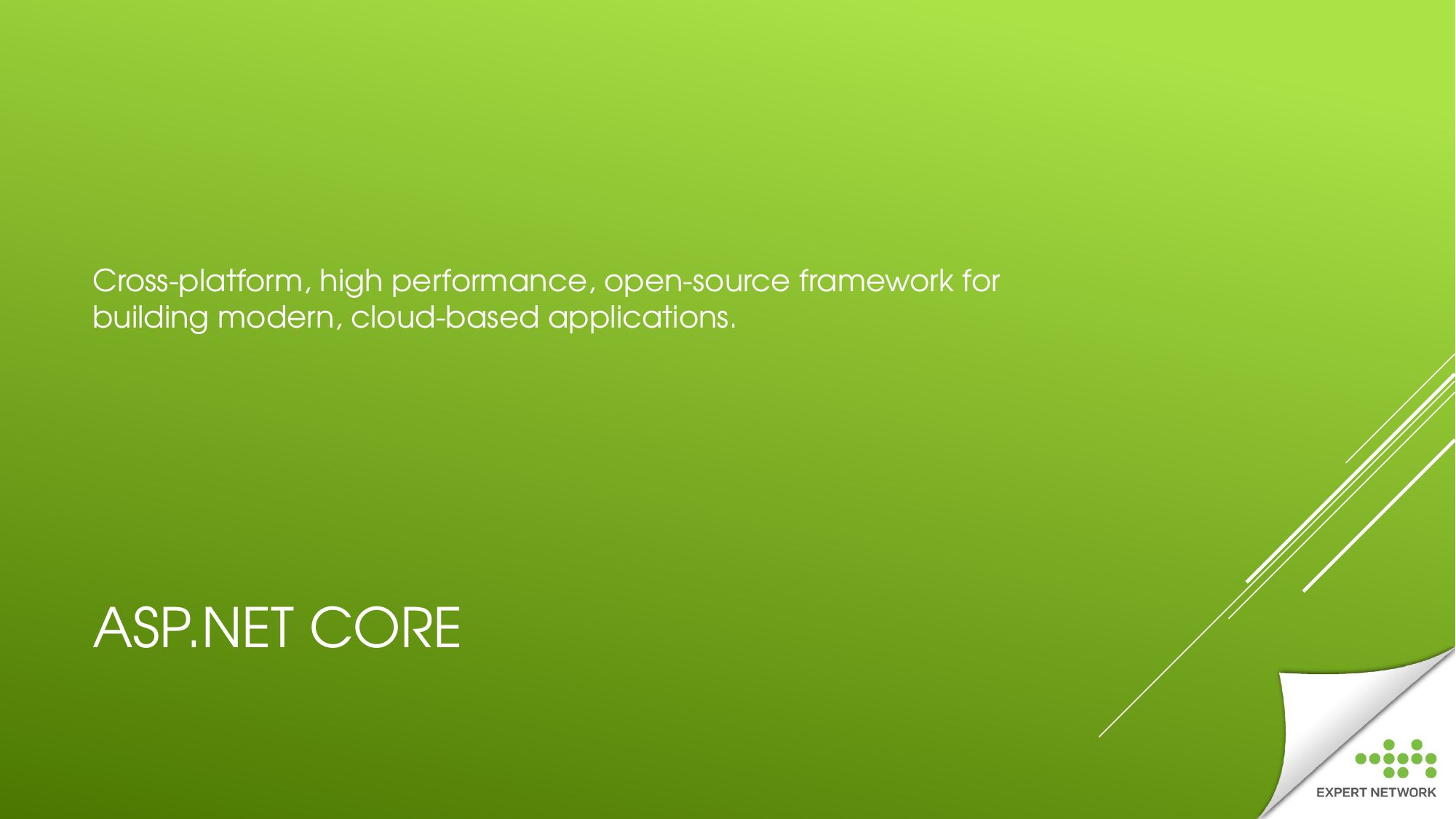

Cross-platform, high performance, open-source framework for building modern, cloud-based applications.
# ASP.NET CORE